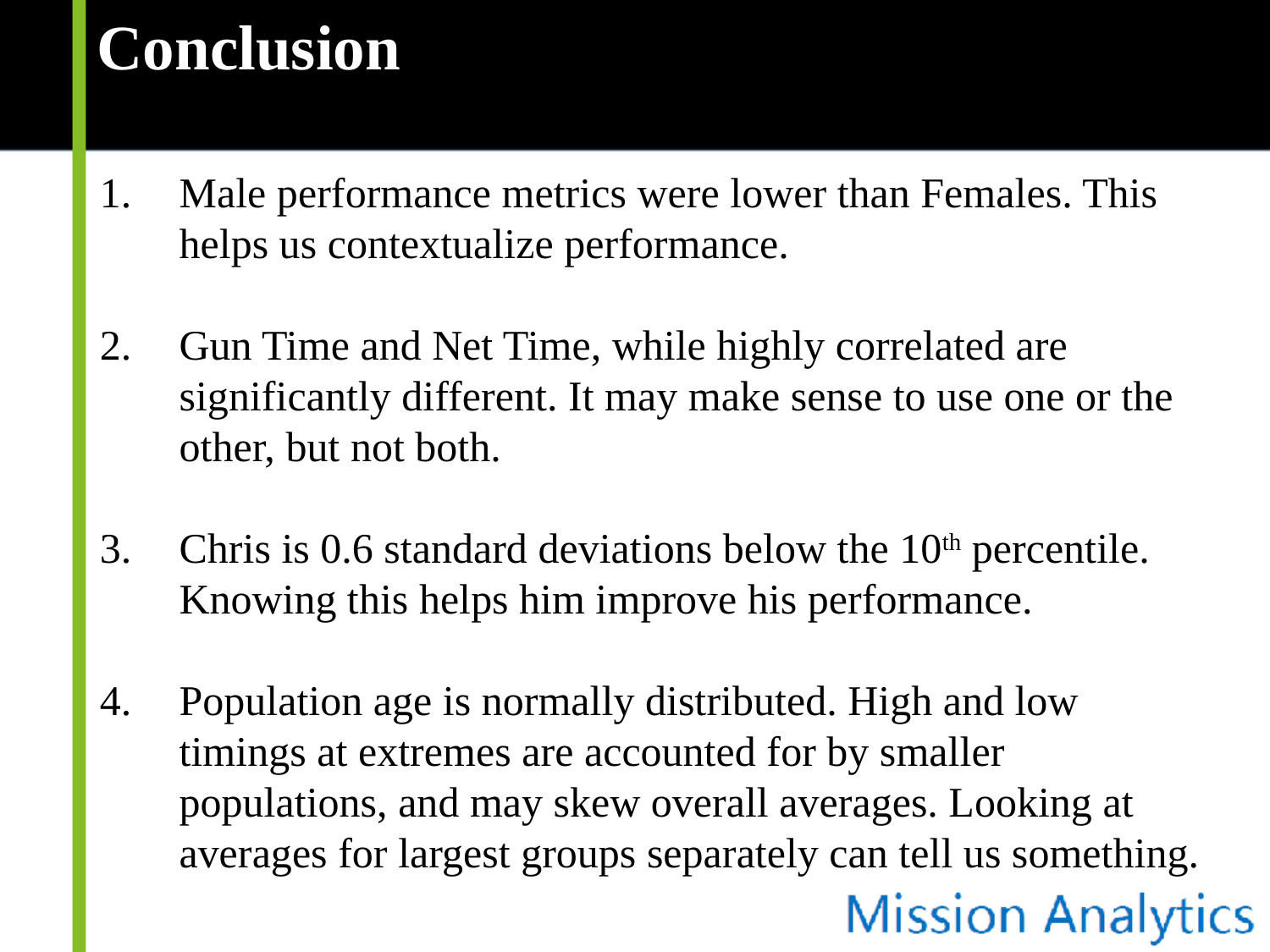

Conclusion
Male performance metrics were lower than Females. This helps us contextualize performance.

Gun Time and Net Time, while highly correlated are significantly different. It may make sense to use one or the other, but not both.

Chris is 0.6 standard deviations below the 10th percentile. Knowing this helps him improve his performance.

Population age is normally distributed. High and low timings at extremes are accounted for by smaller populations, and may skew overall averages. Looking at averages for largest groups separately can tell us something.